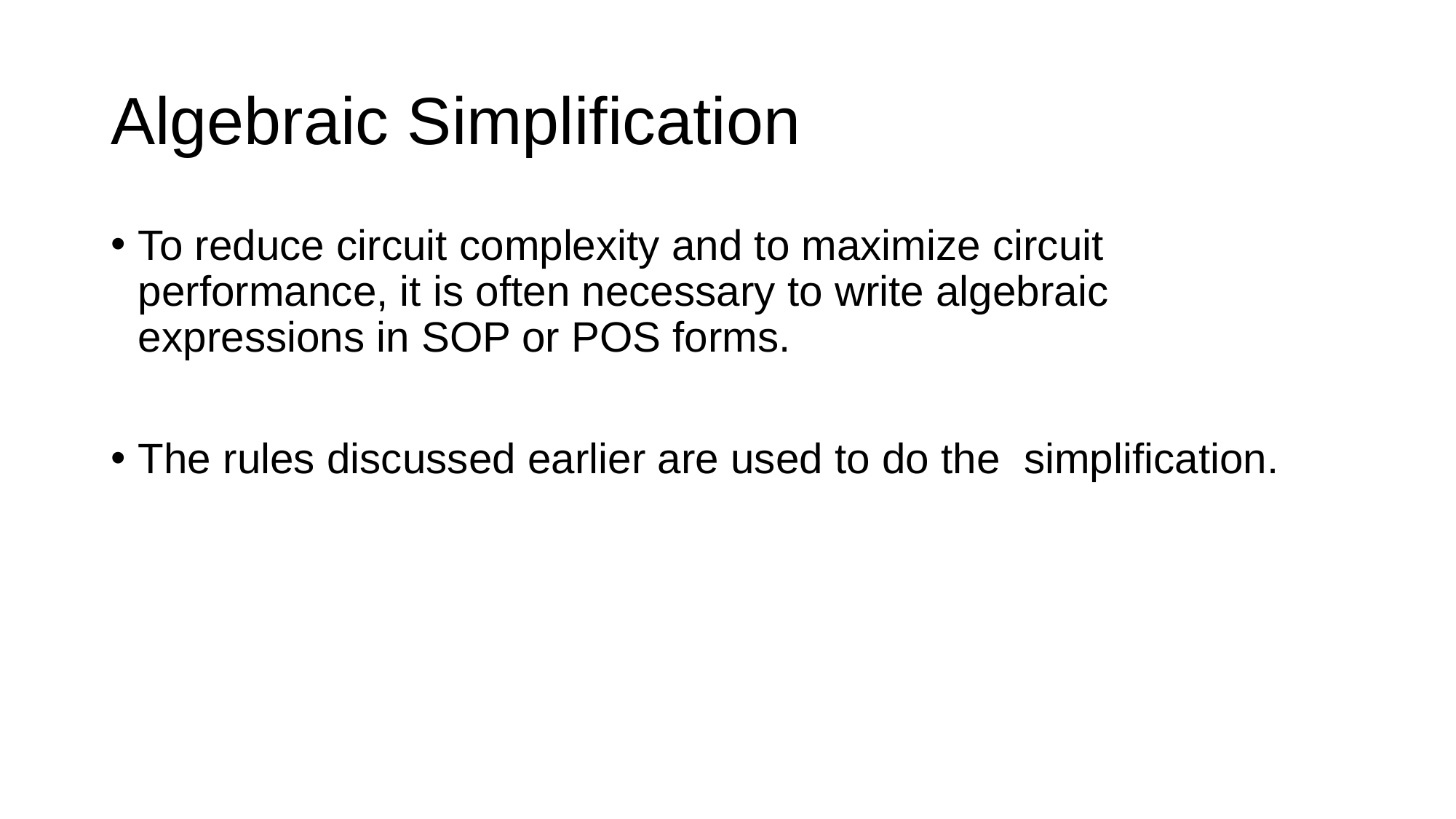

# Algebraic Simplification
To reduce circuit complexity and to maximize circuit  performance, it is often necessary to write algebraic  expressions in SOP or POS forms.

The rules discussed earlier are used to do the  simplification.